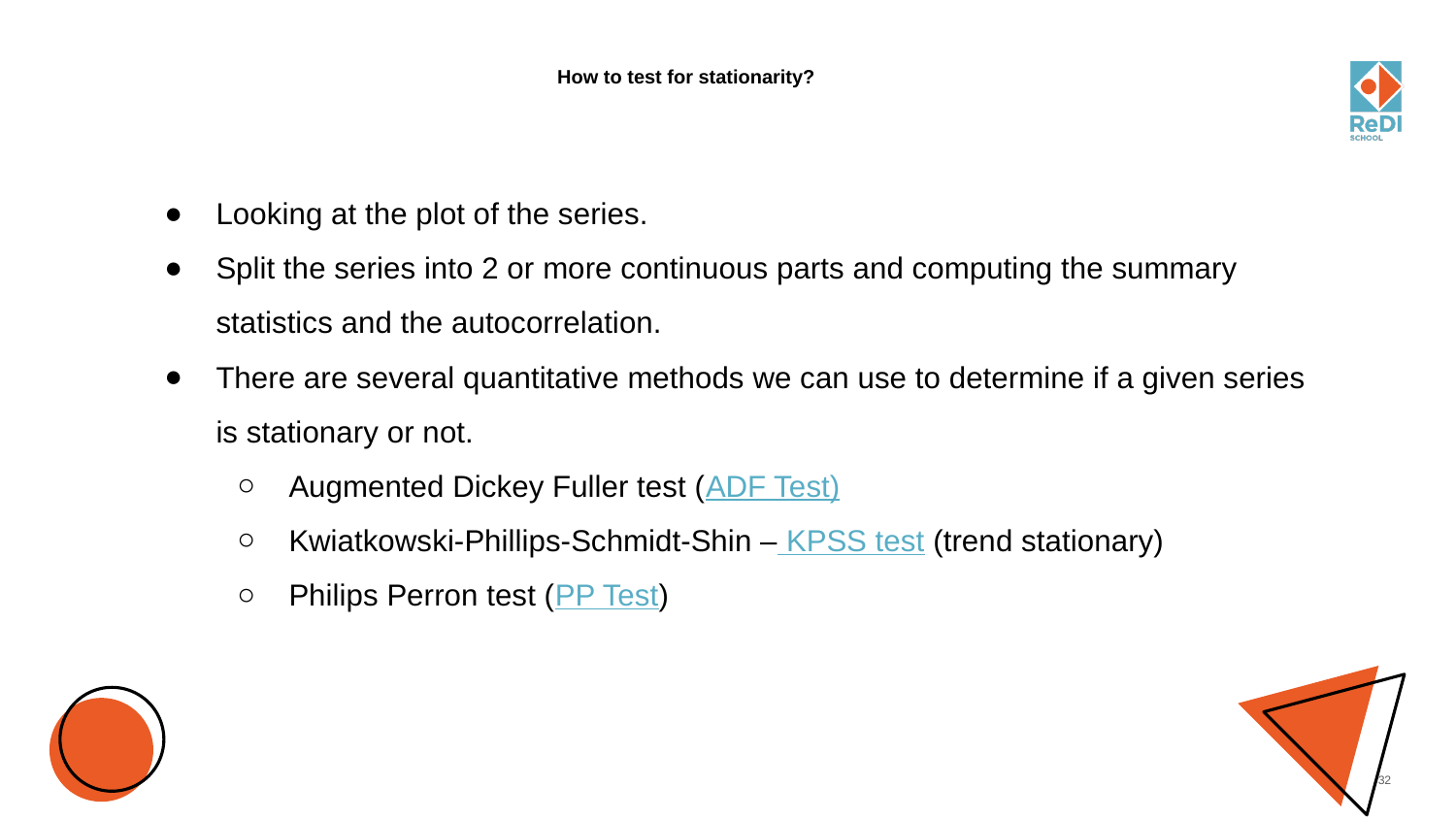

# How to test for stationarity?

Looking at the plot of the series.
Split the series into 2 or more continuous parts and computing the summary statistics and the autocorrelation.
There are several quantitative methods we can use to determine if a given series is stationary or not.
Augmented Dickey Fuller test (ADF Test)
Kwiatkowski-Phillips-Schmidt-Shin – KPSS test (trend stationary)
Philips Perron test (PP Test)

32